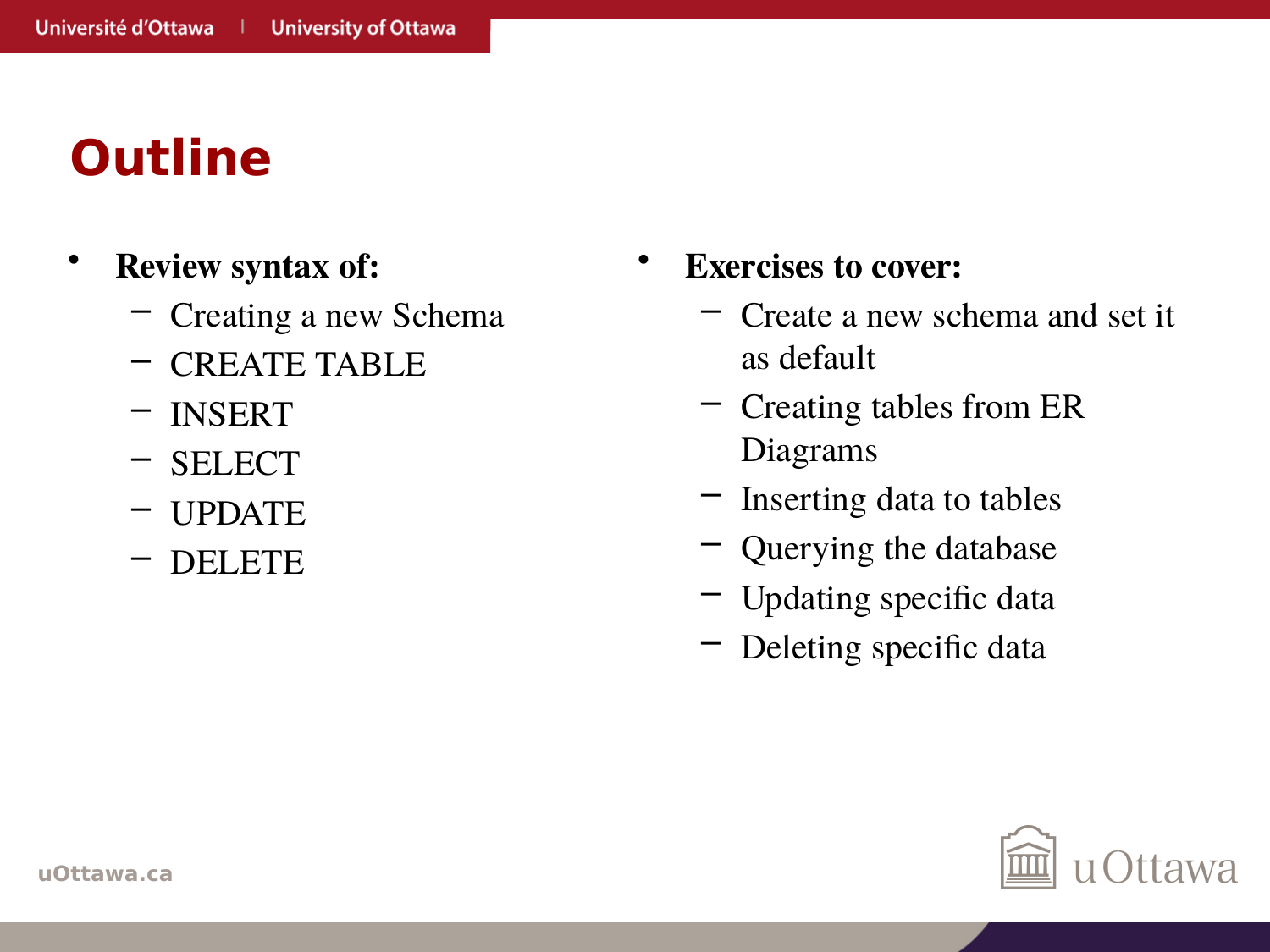

# Outline
Review syntax of:
Creating a new Schema
CREATE TABLE
INSERT
SELECT
UPDATE
DELETE
Exercises to cover:
Create a new schema and set it as default
Creating tables from ER Diagrams
Inserting data to tables
Querying the database
Updating specific data
Deleting specific data